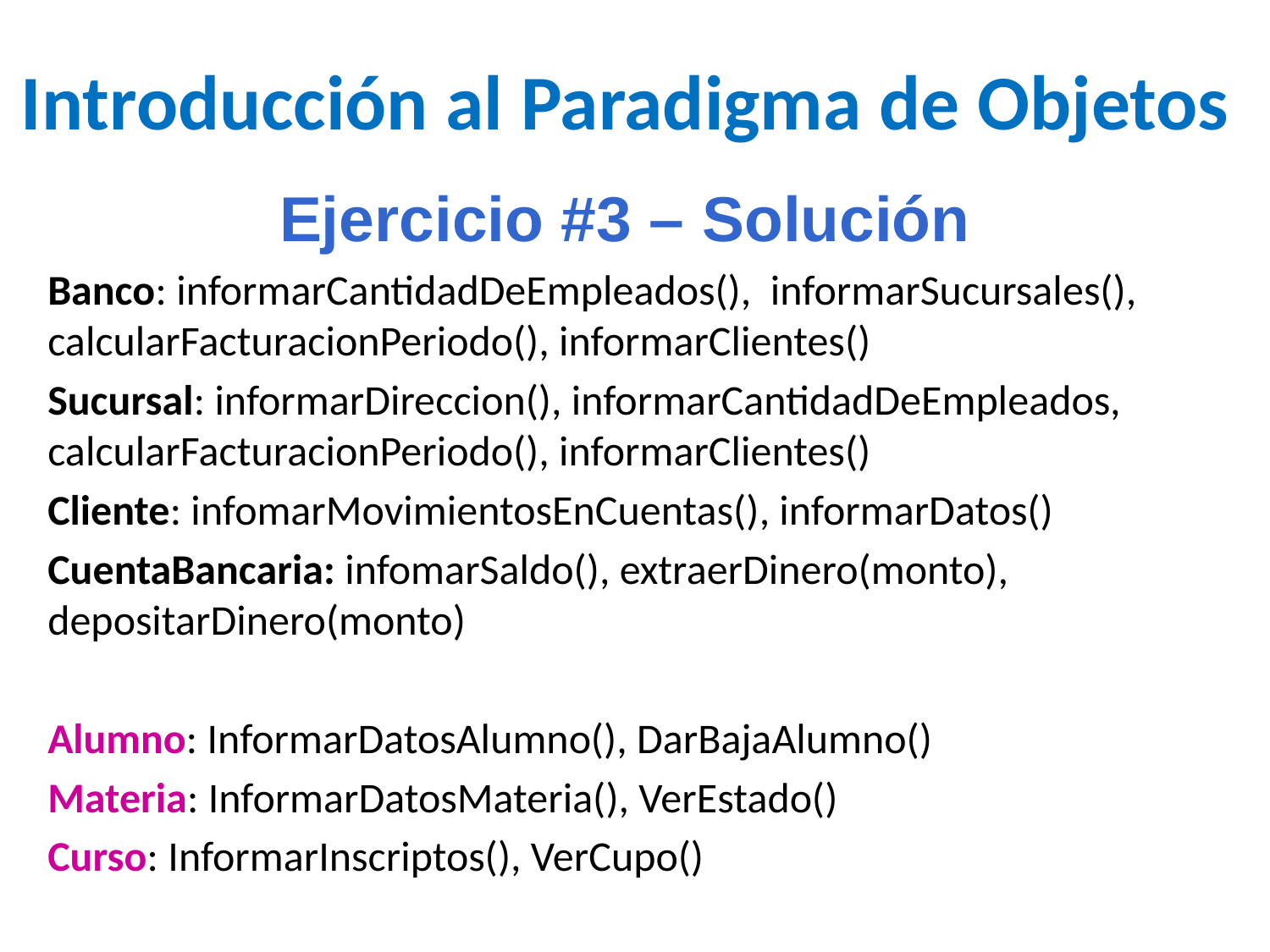

Introducción al Paradigma de Objetos
Ejercicio #3 – Solución
Banco: informarCantidadDeEmpleados(),  informarSucursales(), calcularFacturacionPeriodo(), informarClientes()
Sucursal: informarDireccion(), informarCantidadDeEmpleados, calcularFacturacionPeriodo(), informarClientes()
Cliente: infomarMovimientosEnCuentas(), informarDatos()
CuentaBancaria: infomarSaldo(), extraerDinero(monto), depositarDinero(monto)

Alumno: InformarDatosAlumno(), DarBajaAlumno()
Materia: InformarDatosMateria(), VerEstado()
Curso: InformarInscriptos(), VerCupo()